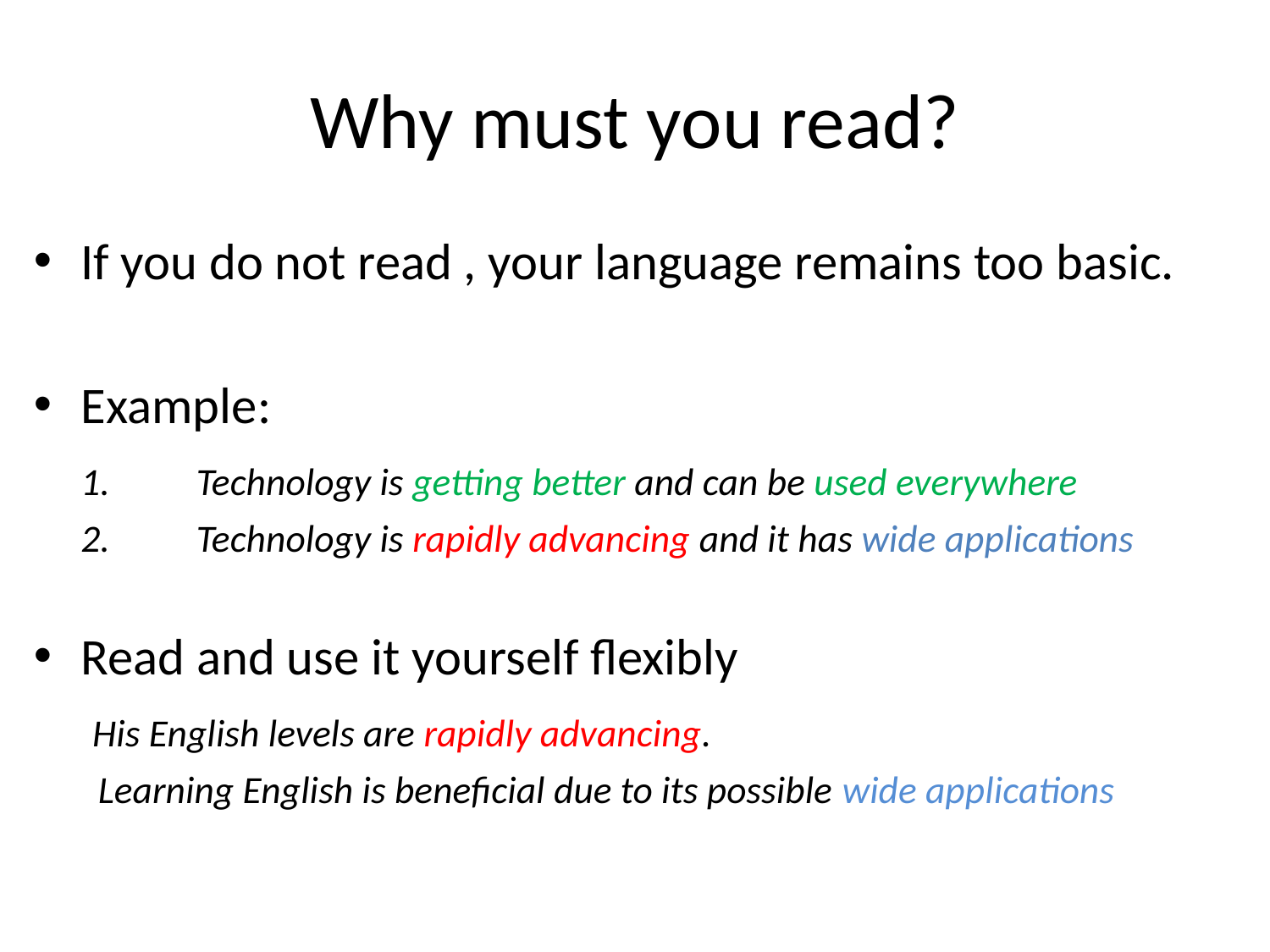

# Why must you read?
If you do not read , your language remains too basic.

Example:
	1.	Technology is getting better and can be used everywhere
	2. 	Technology is rapidly advancing and it has wide applications

Read and use it yourself flexibly
	 His English levels are rapidly advancing.
	  Learning English is beneficial due to its possible wide applications